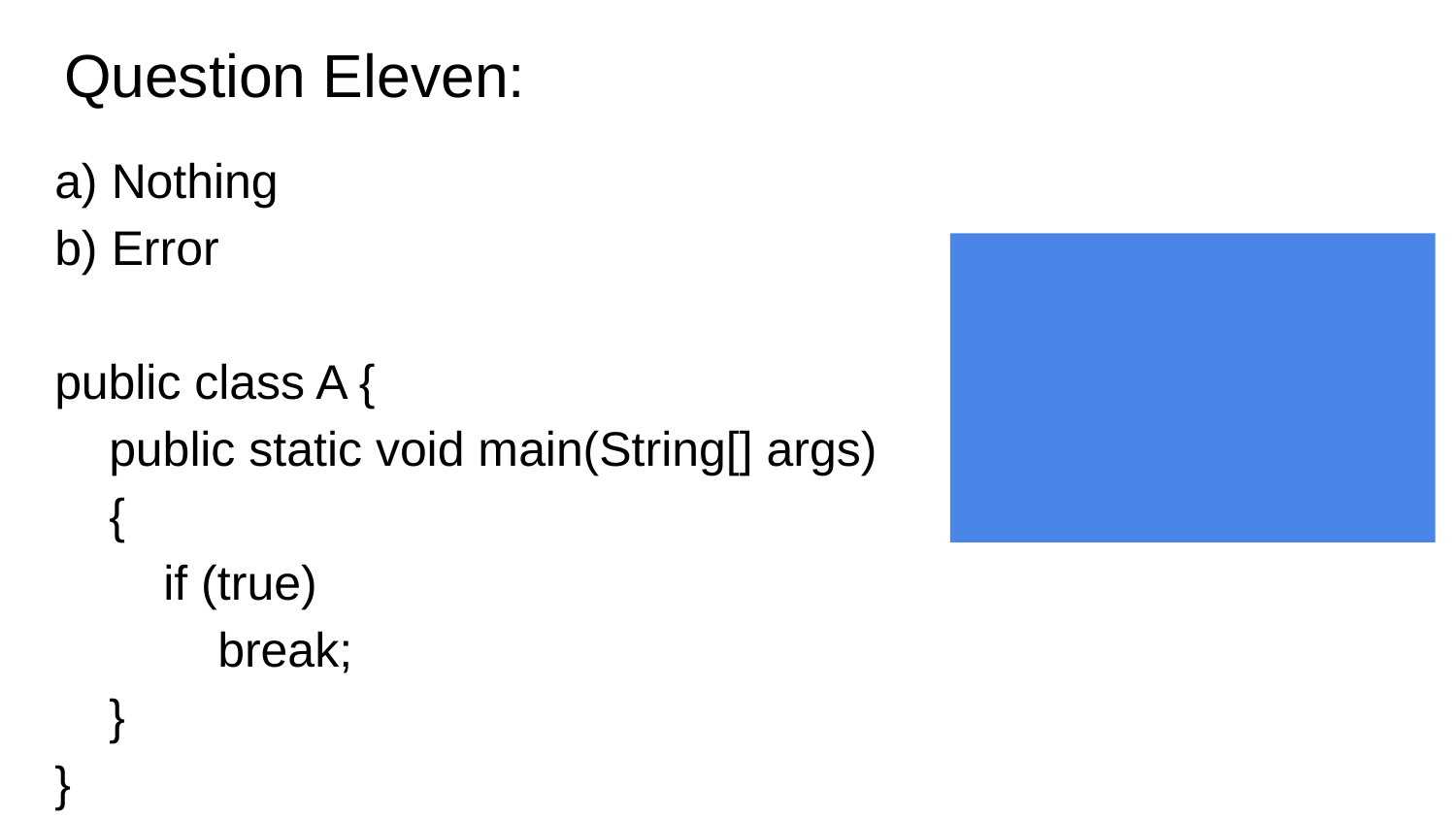

# Question Eleven:
a) Nothing
b) Error

public class A {
    public static void main(String[] args)
    {
        if (true)
            break;
    }
}